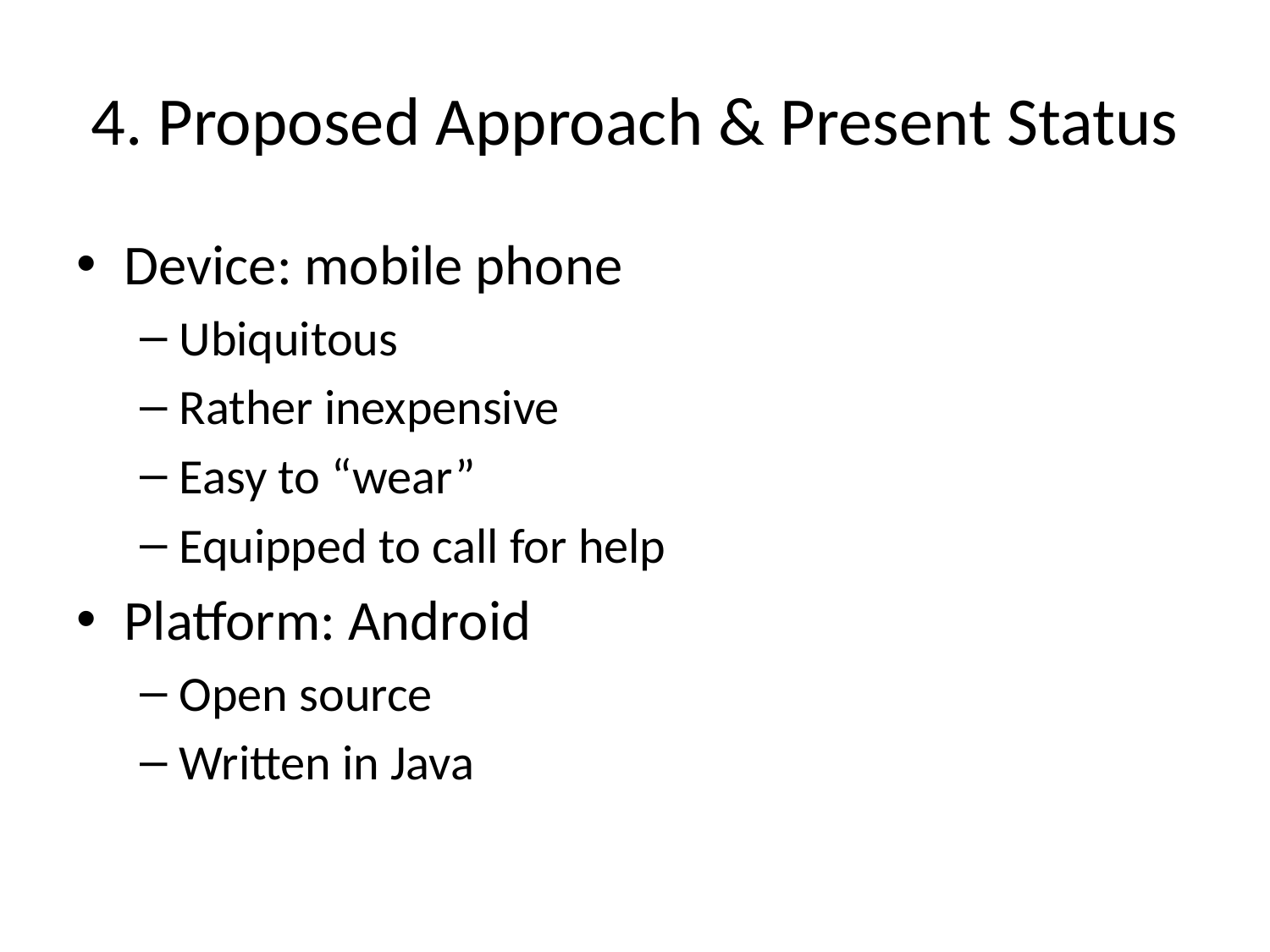

# 4. Proposed Approach & Present Status
Device: mobile phone
Ubiquitous
Rather inexpensive
Easy to “wear”
Equipped to call for help
Platform: Android
Open source
Written in Java